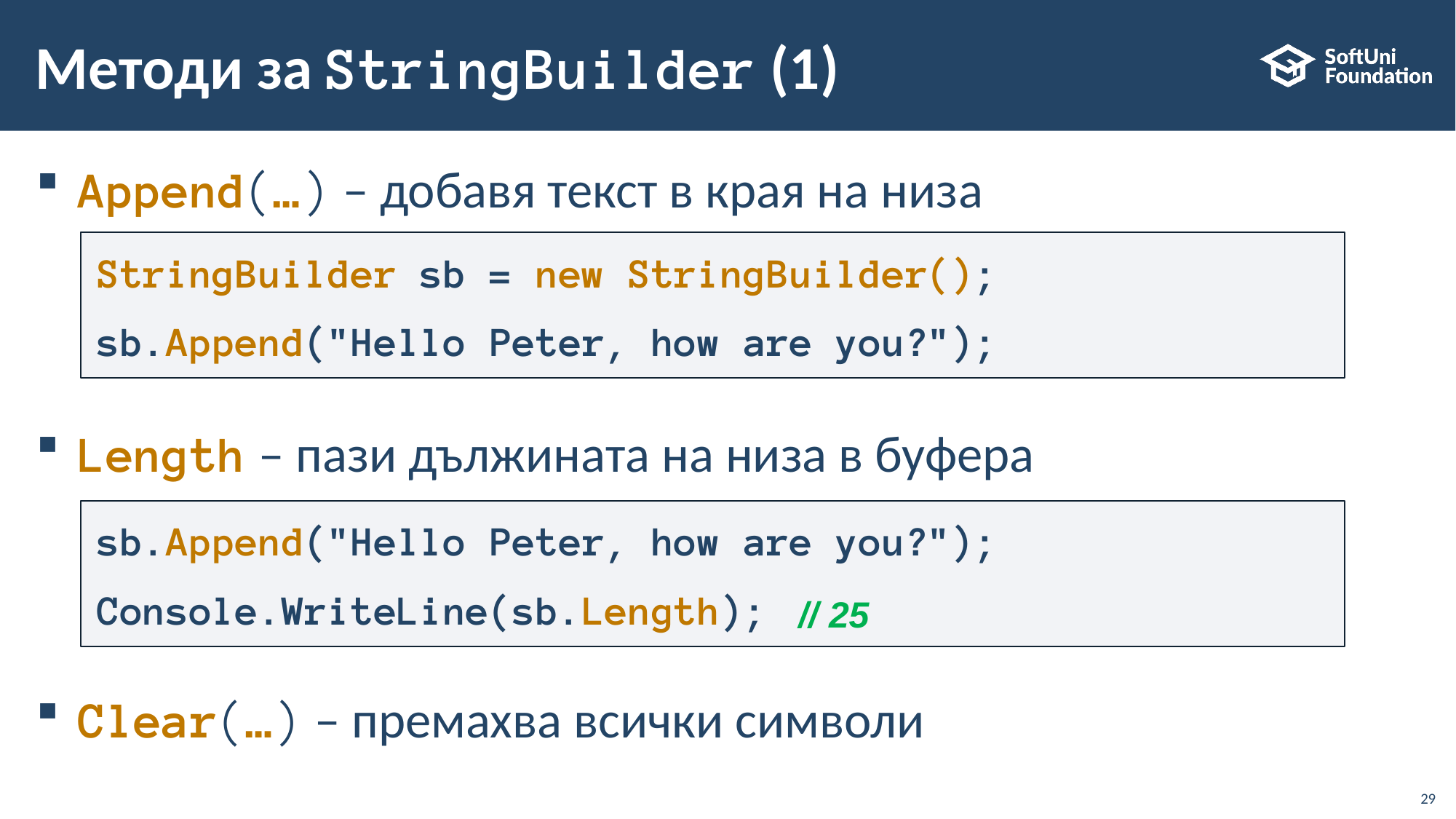

# Методи за StringBuilder (1)
Append(…) – добавя текст в края на низa

Length – пази дължината на низа в буфера

Clear(…) – премахва всички символи
StringBuilder sb = new StringBuilder();
sb.Append("Hello Peter, how are you?");
sb.Append("Hello Peter, how are you?");
Console.WriteLine(sb.Length);
// 25
29